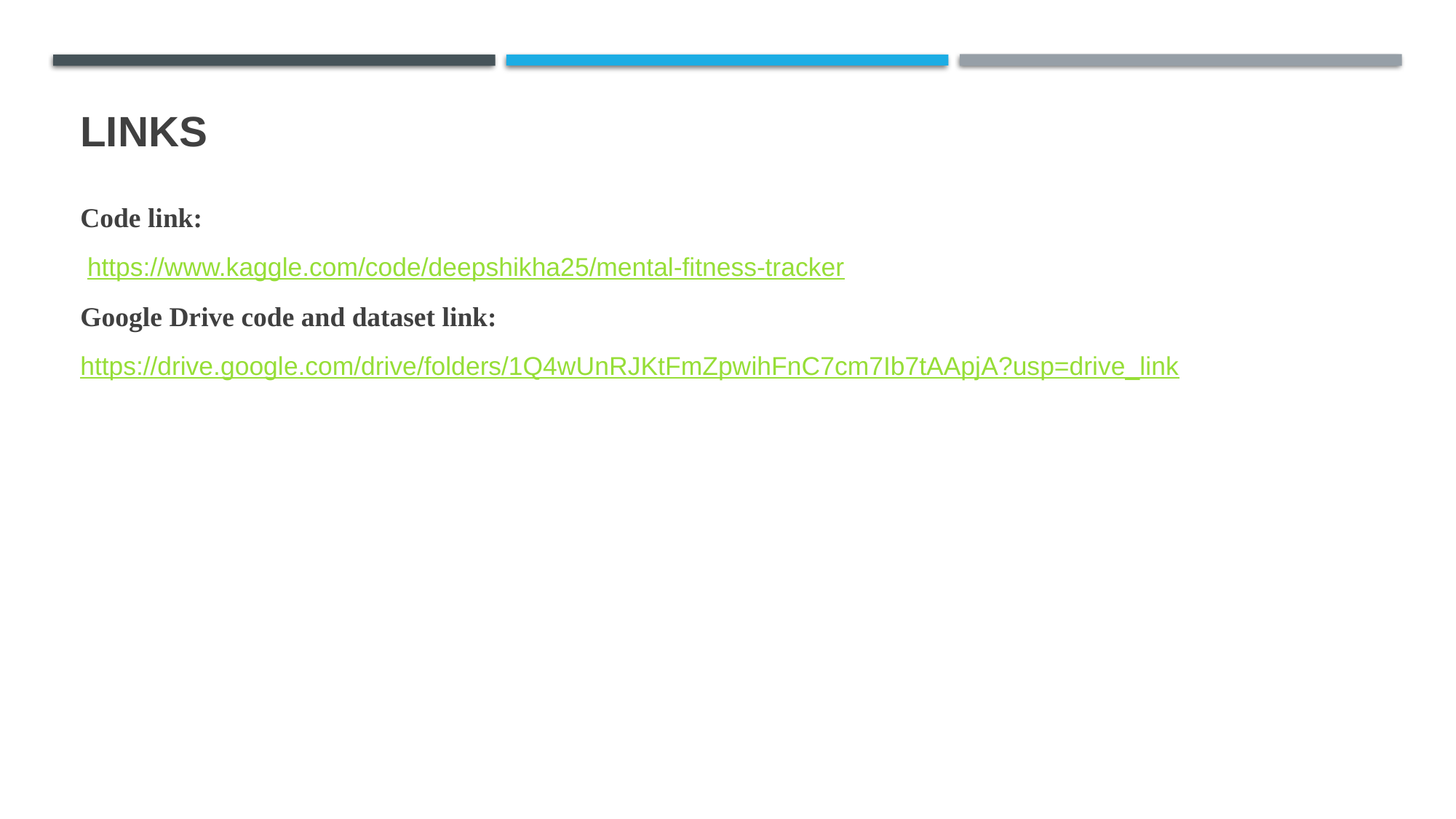

# links
Code link:
 https://www.kaggle.com/code/deepshikha25/mental-fitness-tracker
Google Drive code and dataset link:
https://drive.google.com/drive/folders/1Q4wUnRJKtFmZpwihFnC7cm7Ib7tAApjA?usp=drive_link